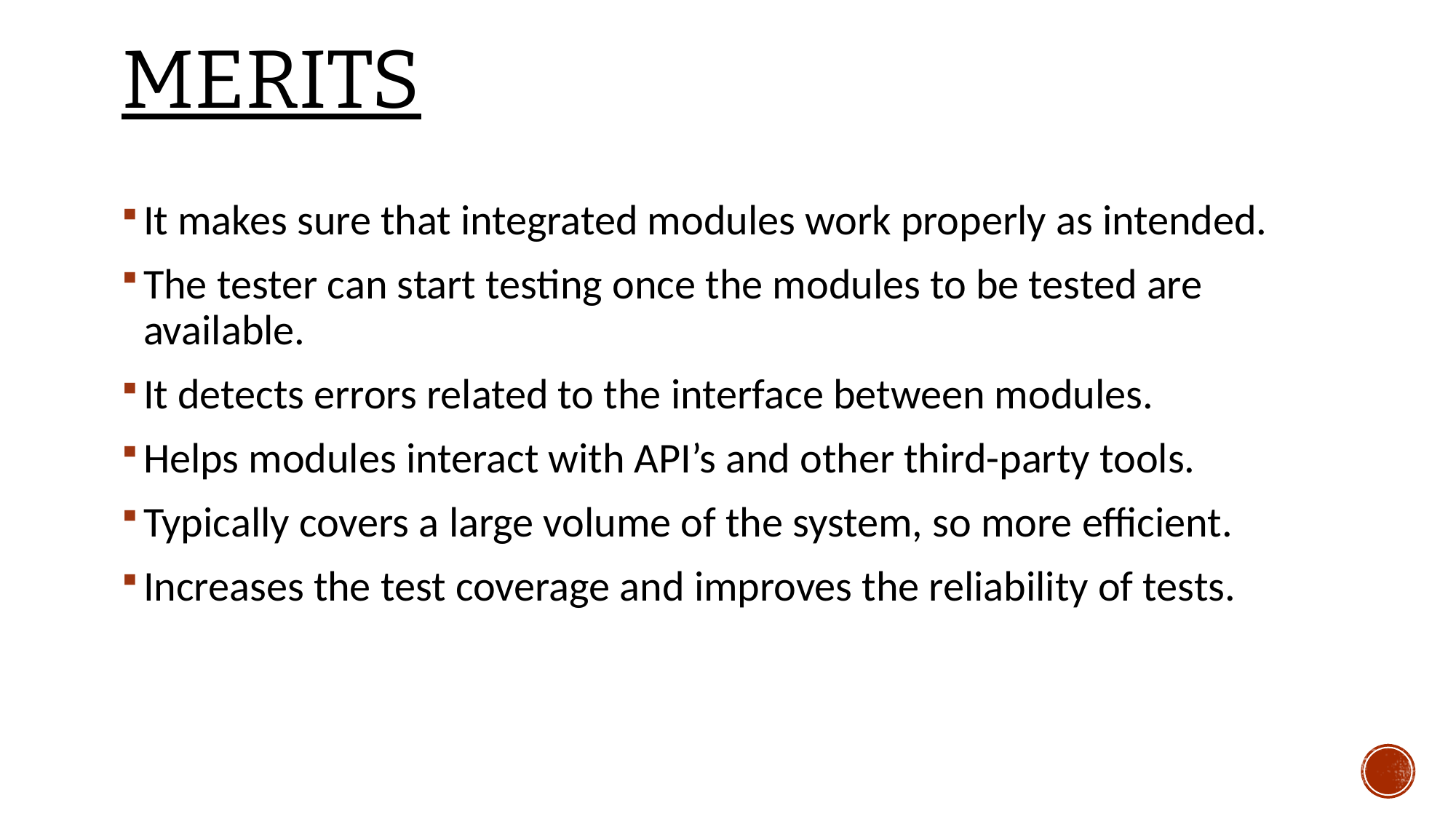

# Merits
It makes sure that integrated modules work properly as intended.
The tester can start testing once the modules to be tested are available.
It detects errors related to the interface between modules.
Helps modules interact with API’s and other third-party tools.
Typically covers a large volume of the system, so more efficient.
Increases the test coverage and improves the reliability of tests.